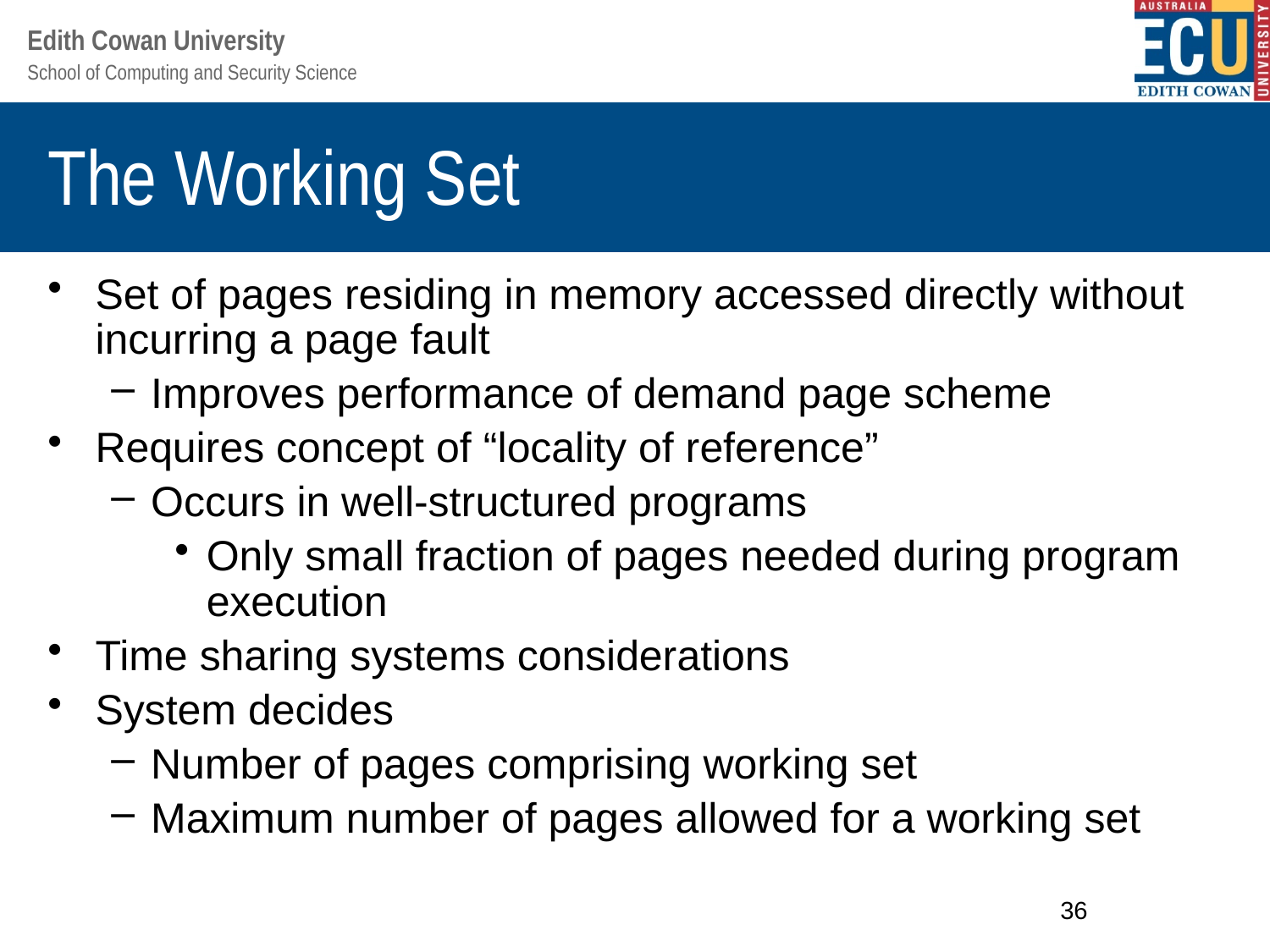

# The Working Set
Set of pages residing in memory accessed directly without incurring a page fault
Improves performance of demand page scheme
Requires concept of “locality of reference”
Occurs in well-structured programs
Only small fraction of pages needed during program execution
Time sharing systems considerations
System decides
Number of pages comprising working set
Maximum number of pages allowed for a working set
36